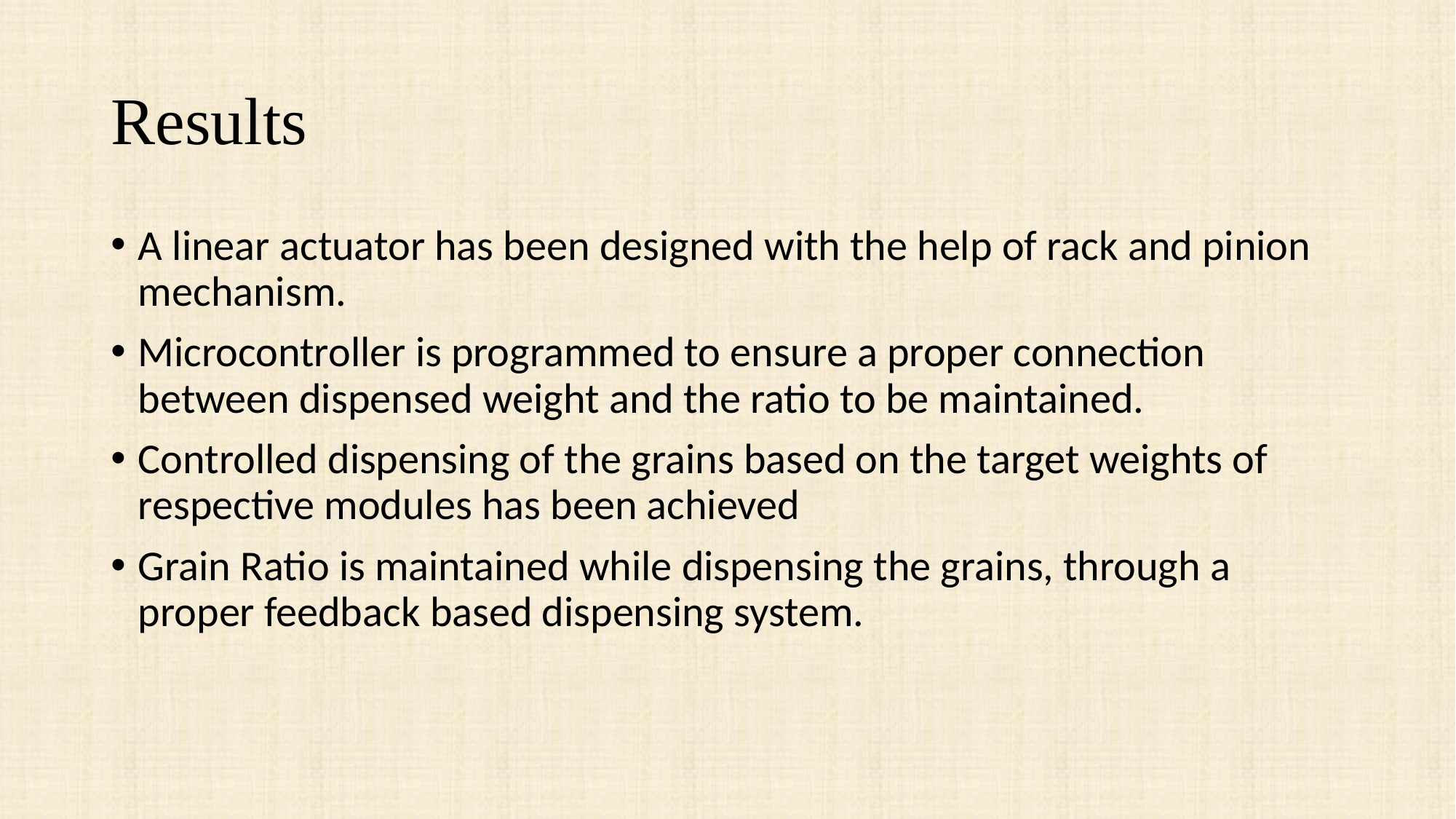

# Results
A linear actuator has been designed with the help of rack and pinion mechanism.
Microcontroller is programmed to ensure a proper connection between dispensed weight and the ratio to be maintained.
Controlled dispensing of the grains based on the target weights of respective modules has been achieved
Grain Ratio is maintained while dispensing the grains, through a proper feedback based dispensing system.